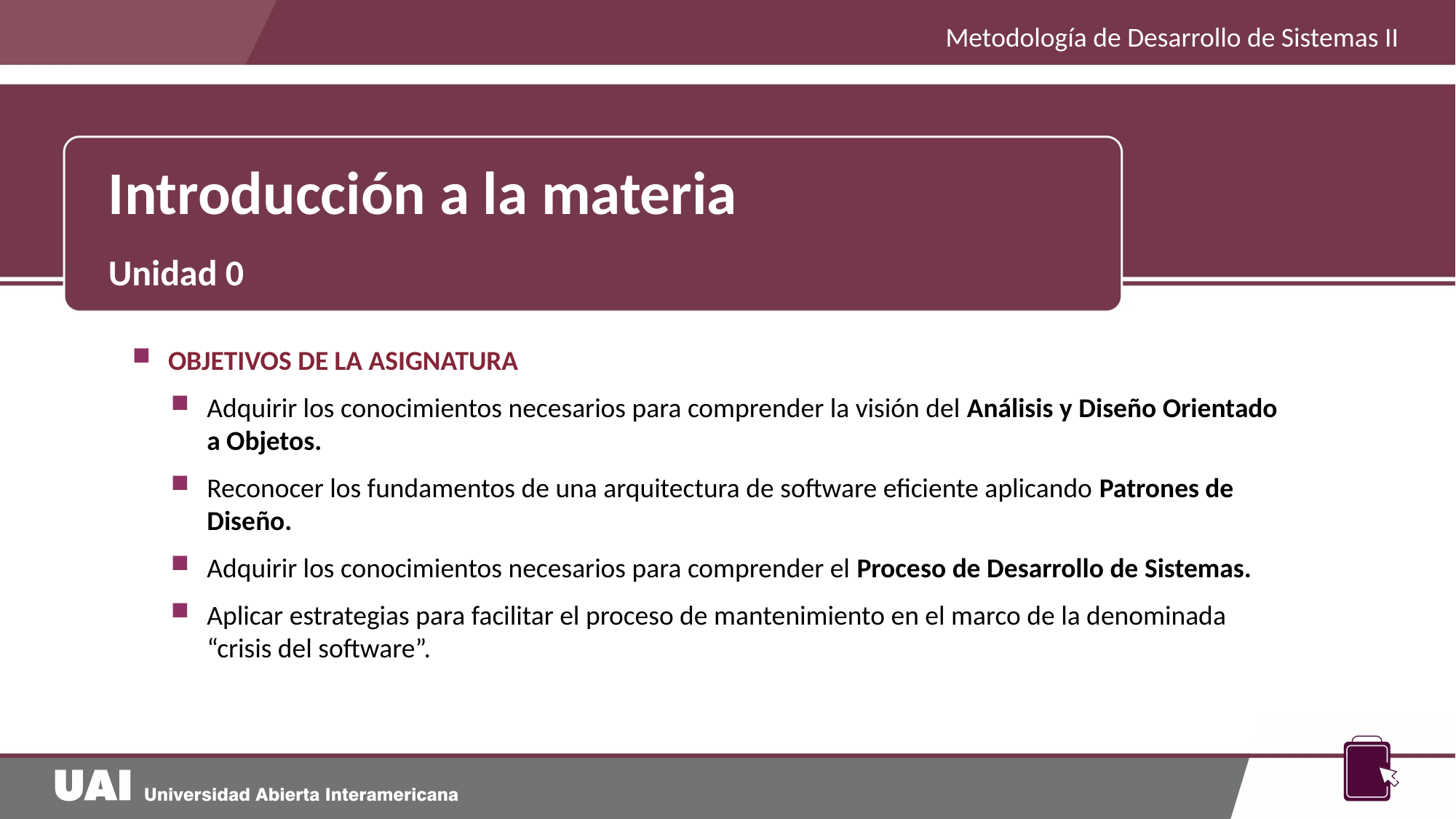

Metodología de Desarrollo de Sistemas II

Introducción a la materia

Unidad 0
OBJETIVOS DE LA ASIGNATURA
Adquirir los conocimientos necesarios para comprender la visión del Análisis y Diseño Orientado a Objetos.
Reconocer los fundamentos de una arquitectura de software eficiente aplicando Patrones de Diseño.
Adquirir los conocimientos necesarios para comprender el Proceso de Desarrollo de Sistemas.
Aplicar estrategias para facilitar el proceso de mantenimiento en el marco de la denominada “crisis del software”.